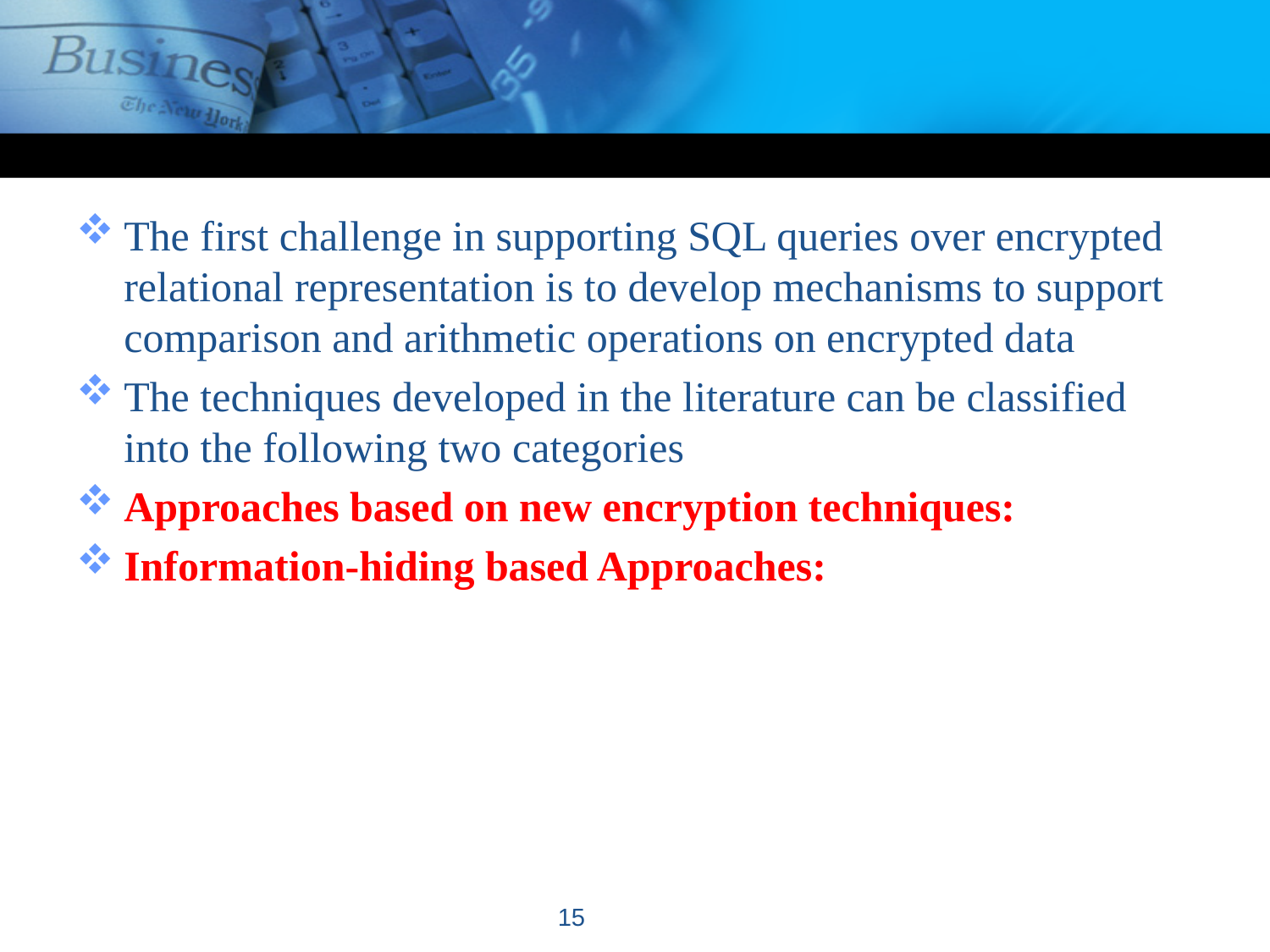

#
The first challenge in supporting SQL queries over encrypted relational representation is to develop mechanisms to support comparison and arithmetic operations on encrypted data
The techniques developed in the literature can be classified into the following two categories
Approaches based on new encryption techniques:
Information-hiding based Approaches:
15